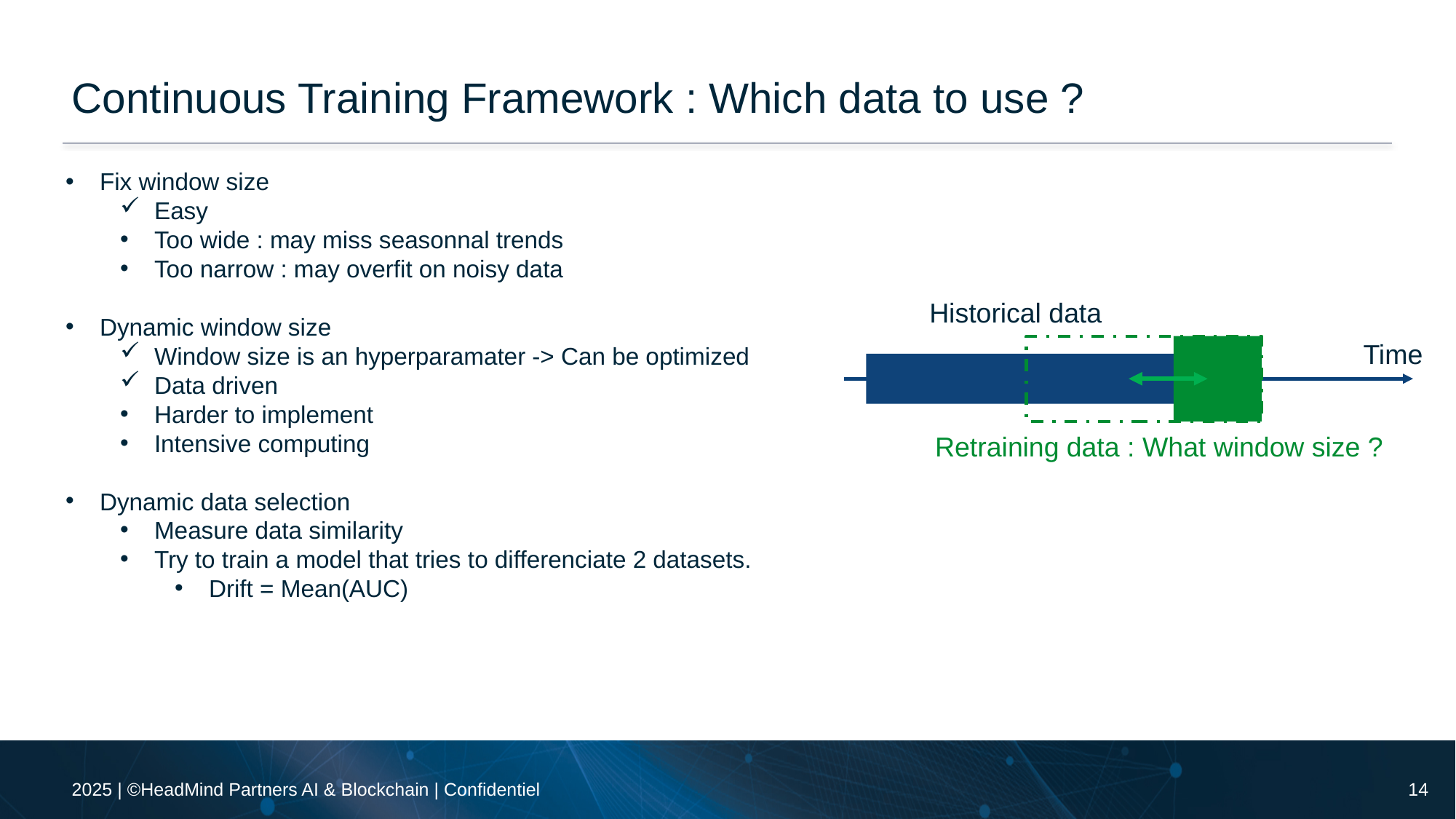

# Continuous Training Framework : Which data to use ?
Fix window size
Easy
Too wide : may miss seasonnal trends
Too narrow : may overfit on noisy data

Dynamic window size
Window size is an hyperparamater -> Can be optimized
Data driven
Harder to implement
Intensive computing

Dynamic data selection
Measure data similarity
Try to train a model that tries to differenciate 2 datasets.
Drift = Mean(AUC)
Historical data
Time

Retraining data : What window size ?
2025 | ©HeadMind Partners AI & Blockchain | Confidentiel
14